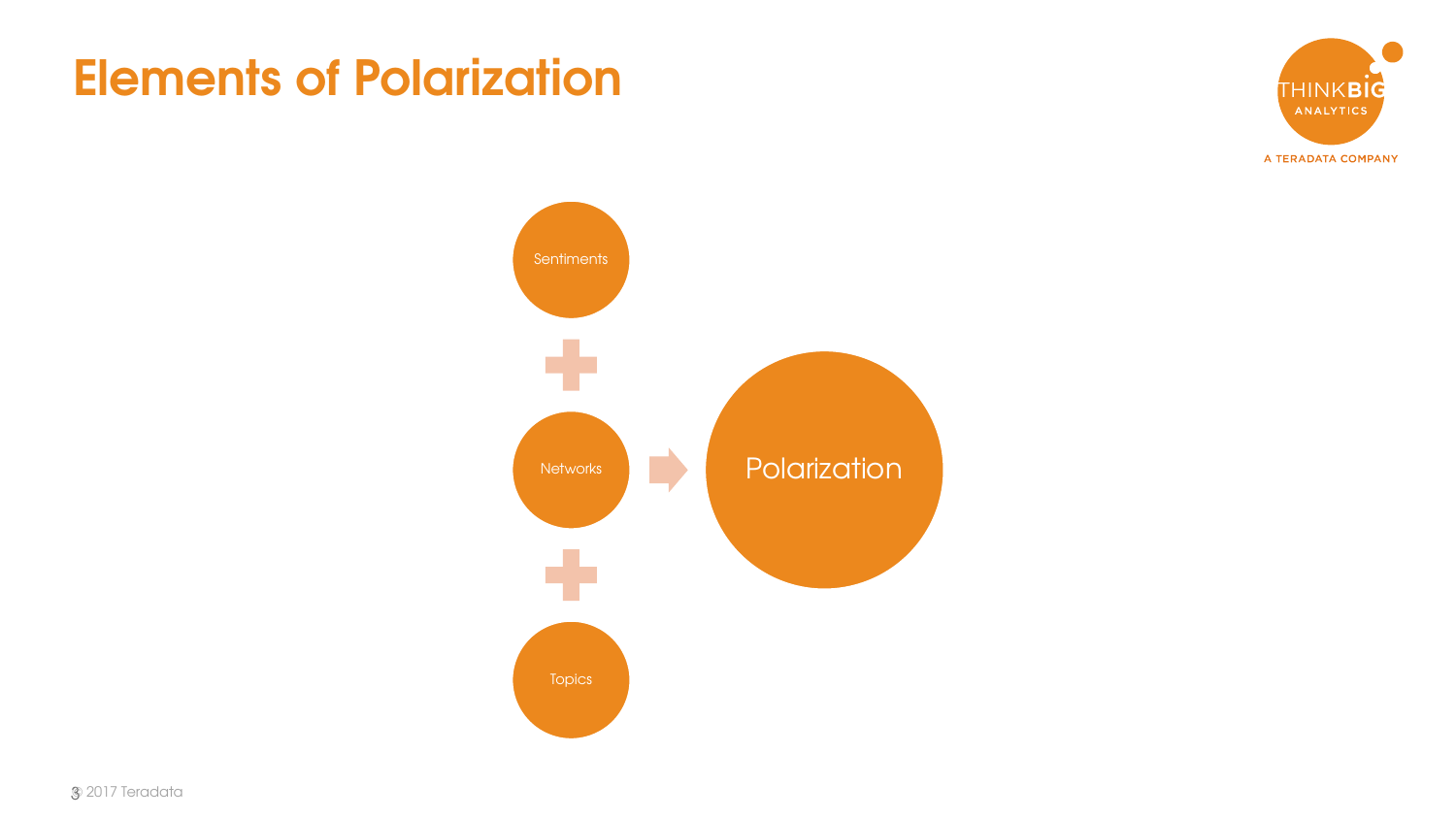

# Elements of Polarization
Sentiments

Networks

Topics

Polarization
© 2017 Teradata